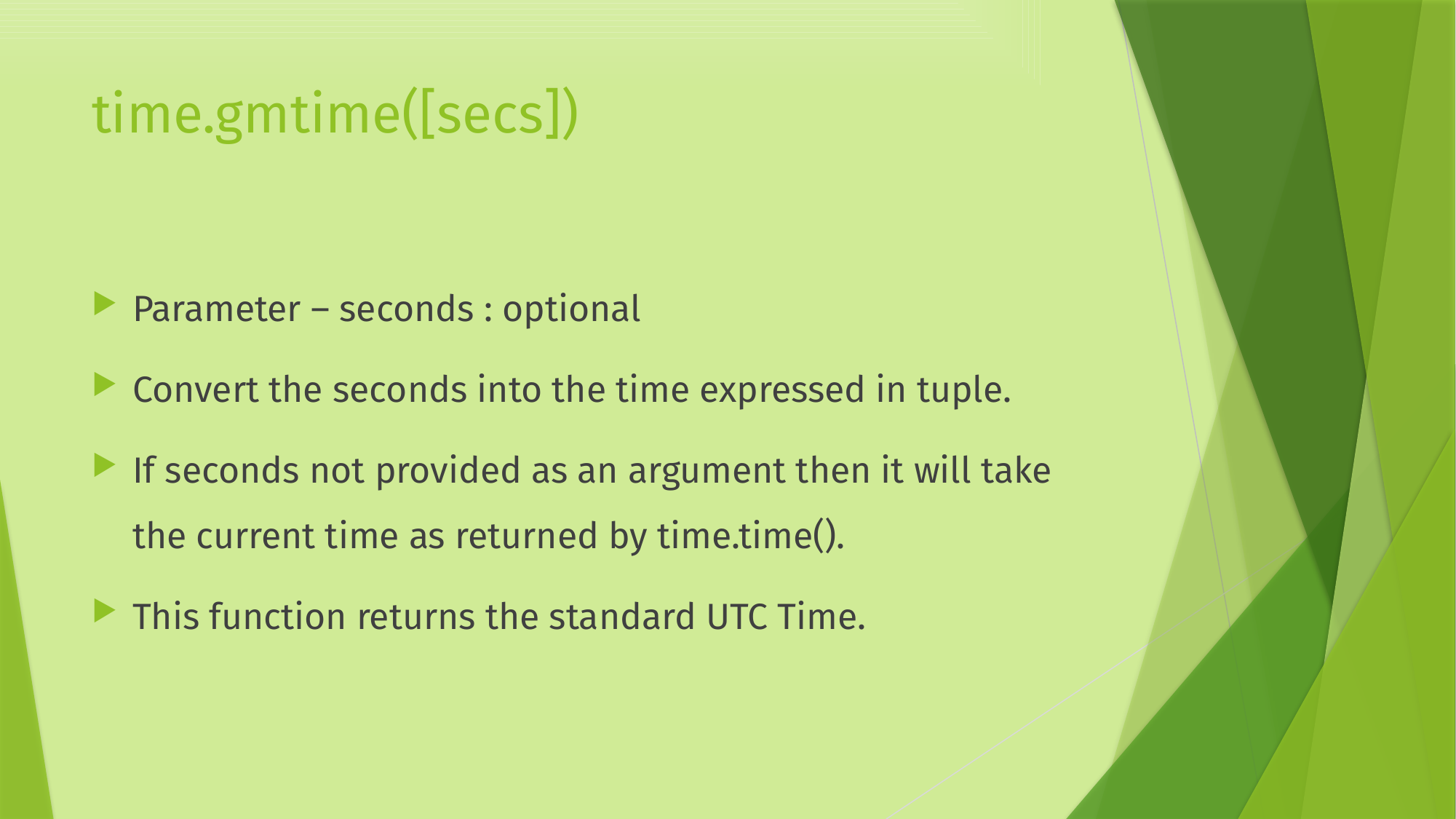

# time.gmtime([secs])
Parameter – seconds : optional
Convert the seconds into the time expressed in tuple.
If seconds not provided as an argument then it will take the current time as returned by time.time().
This function returns the standard UTC Time.